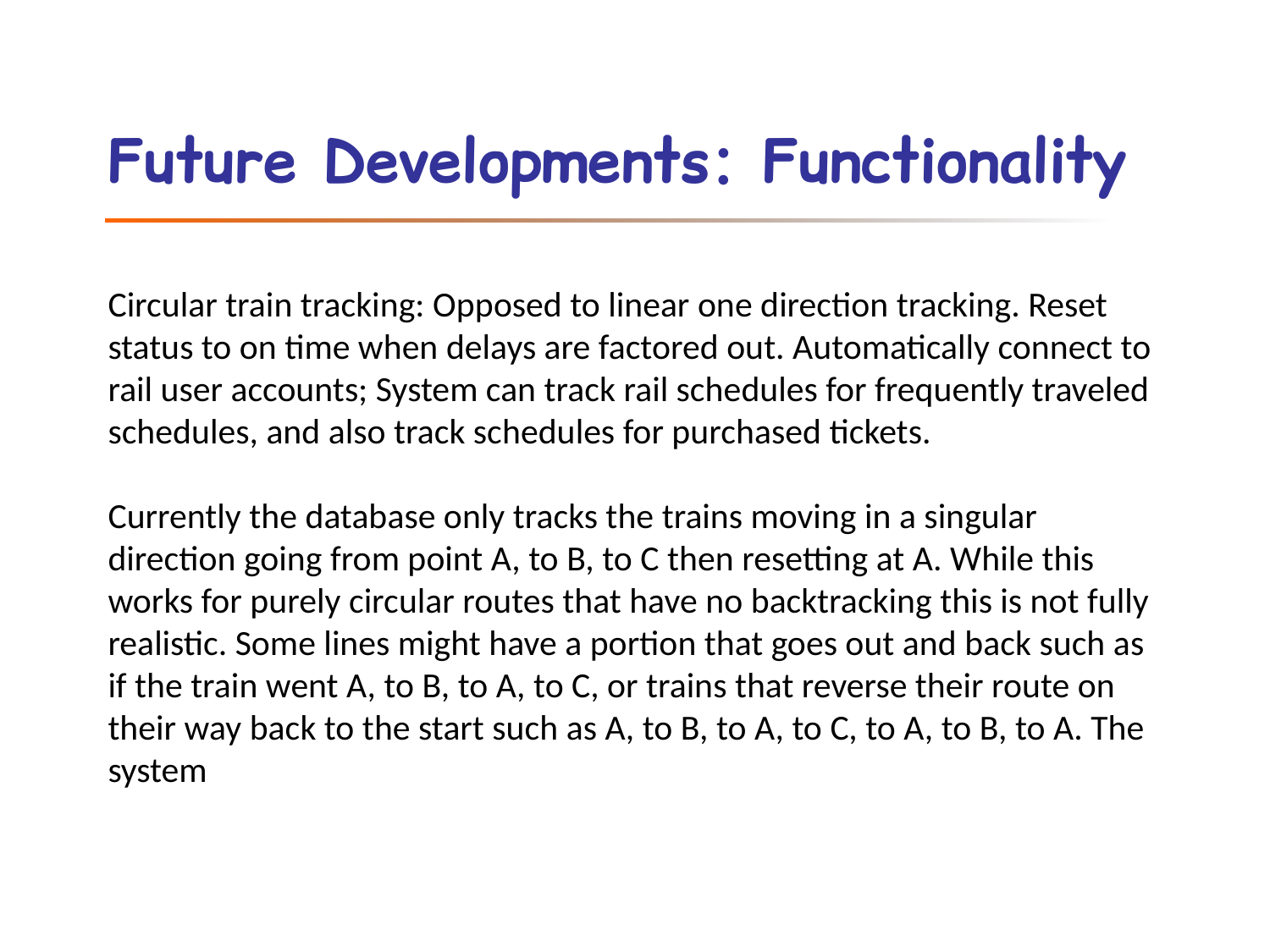

# Future Developments: Functionality

Circular train tracking: Opposed to linear one direction tracking. Reset status to on time when delays are factored out. Automatically connect to rail user accounts; System can track rail schedules for frequently traveled schedules, and also track schedules for purchased tickets.

Currently the database only tracks the trains moving in a singular direction going from point A, to B, to C then resetting at A. While this works for purely circular routes that have no backtracking this is not fully realistic. Some lines might have a portion that goes out and back such as if the train went A, to B, to A, to C, or trains that reverse their route on their way back to the start such as A, to B, to A, to C, to A, to B, to A. The system